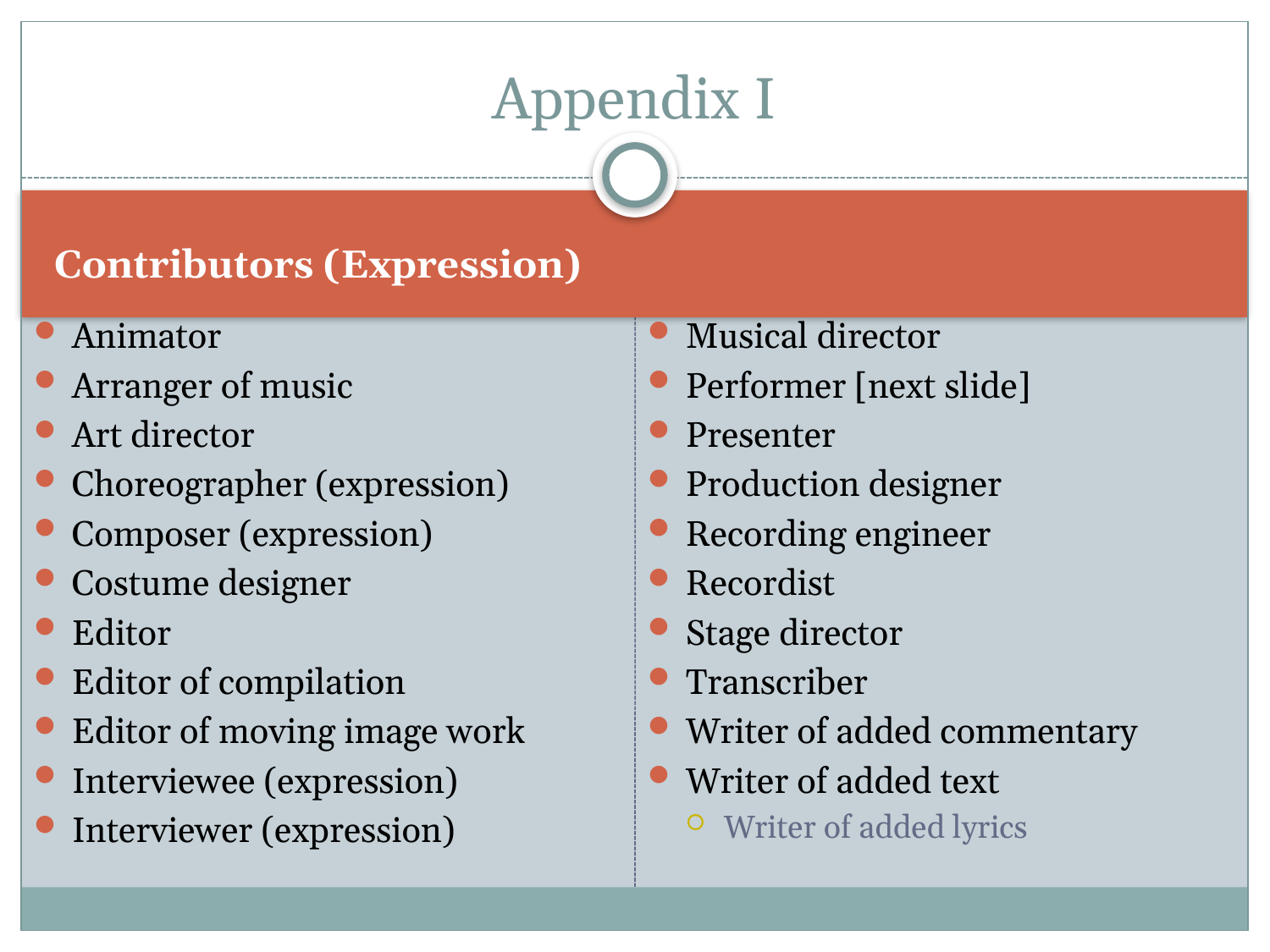

# Appendix I
Contributors (Expression)

Animator
Arranger of music
Art director
Choreographer (expression)
Composer (expression)
Costume designer
Editor
Editor of compilation
Editor of moving image work
Interviewee (expression)
Interviewer (expression)
Musical director
Performer [next slide]
Presenter
Production designer
Recording engineer
Recordist
Stage director
Transcriber
Writer of added commentary
Writer of added text
Writer of added lyrics